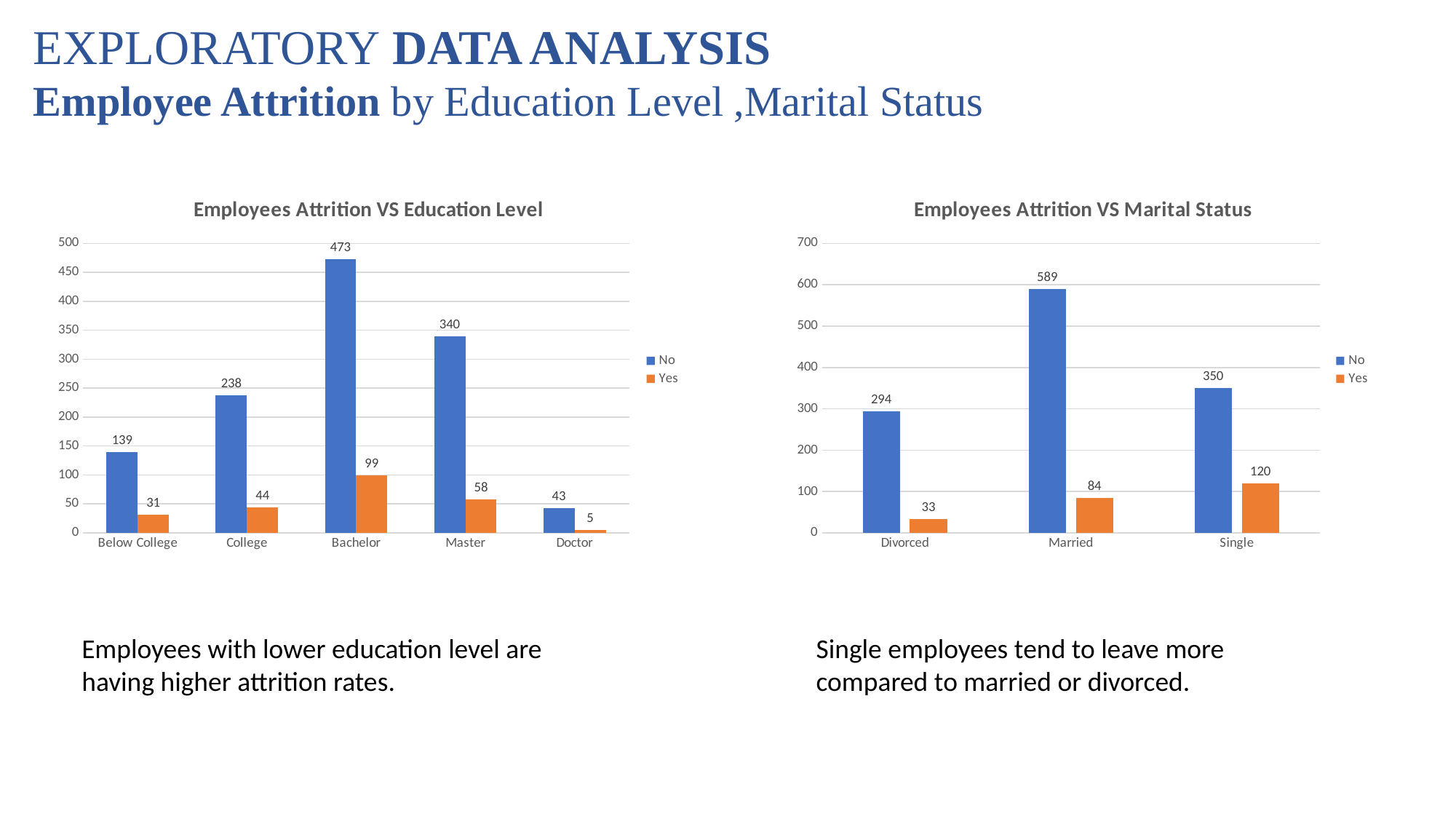

EXPLORATORY DATA ANALYSIS
Employee Attrition by Education Level ,Marital Status

### Chart: Employees Attrition VS Education Level

| Category | No | Yes |
|---|---|---|
| Below College | 139.0 | 31.0 |
| College | 238.0 | 44.0 |
| Bachelor | 473.0 | 99.0 |
| Master | 340.0 | 58.0 |
| Doctor | 43.0 | 5.0 |

### Chart: Employees Attrition VS Marital Status

| Category | No | Yes |
|---|---|---|
| Divorced | 294.0 | 33.0 |
| Married | 589.0 | 84.0 |
| Single | 350.0 | 120.0 |
Employees with lower education level are having higher attrition rates.
Single employees tend to leave more compared to married or divorced.